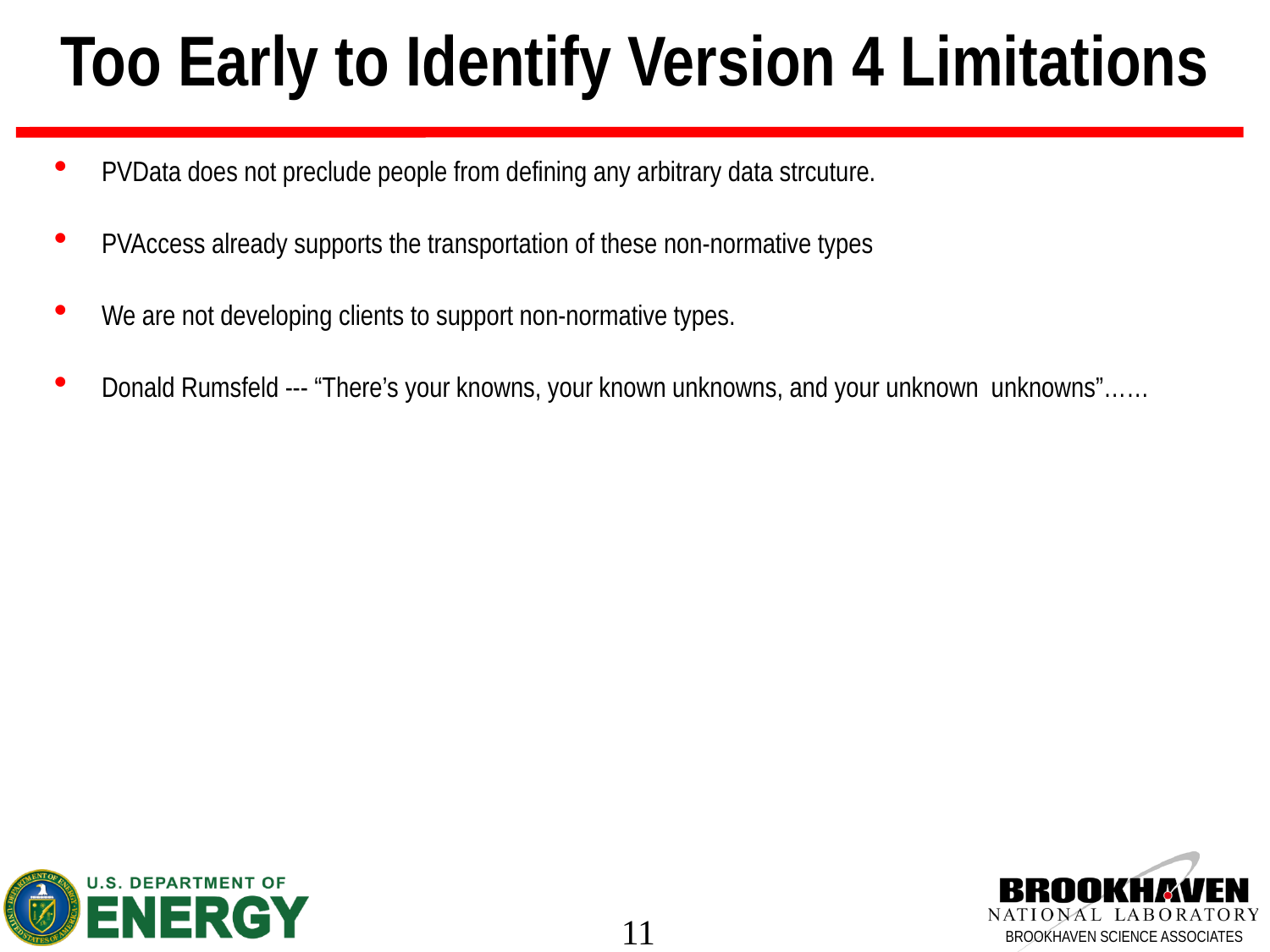

Too Early to Identify Version 4 Limitations
PVData does not preclude people from defining any arbitrary data strcuture.

PVAccess already supports the transportation of these non-normative types

We are not developing clients to support non-normative types.

Donald Rumsfeld --- “There’s your knowns, your known unknowns, and your unknown  unknowns”……